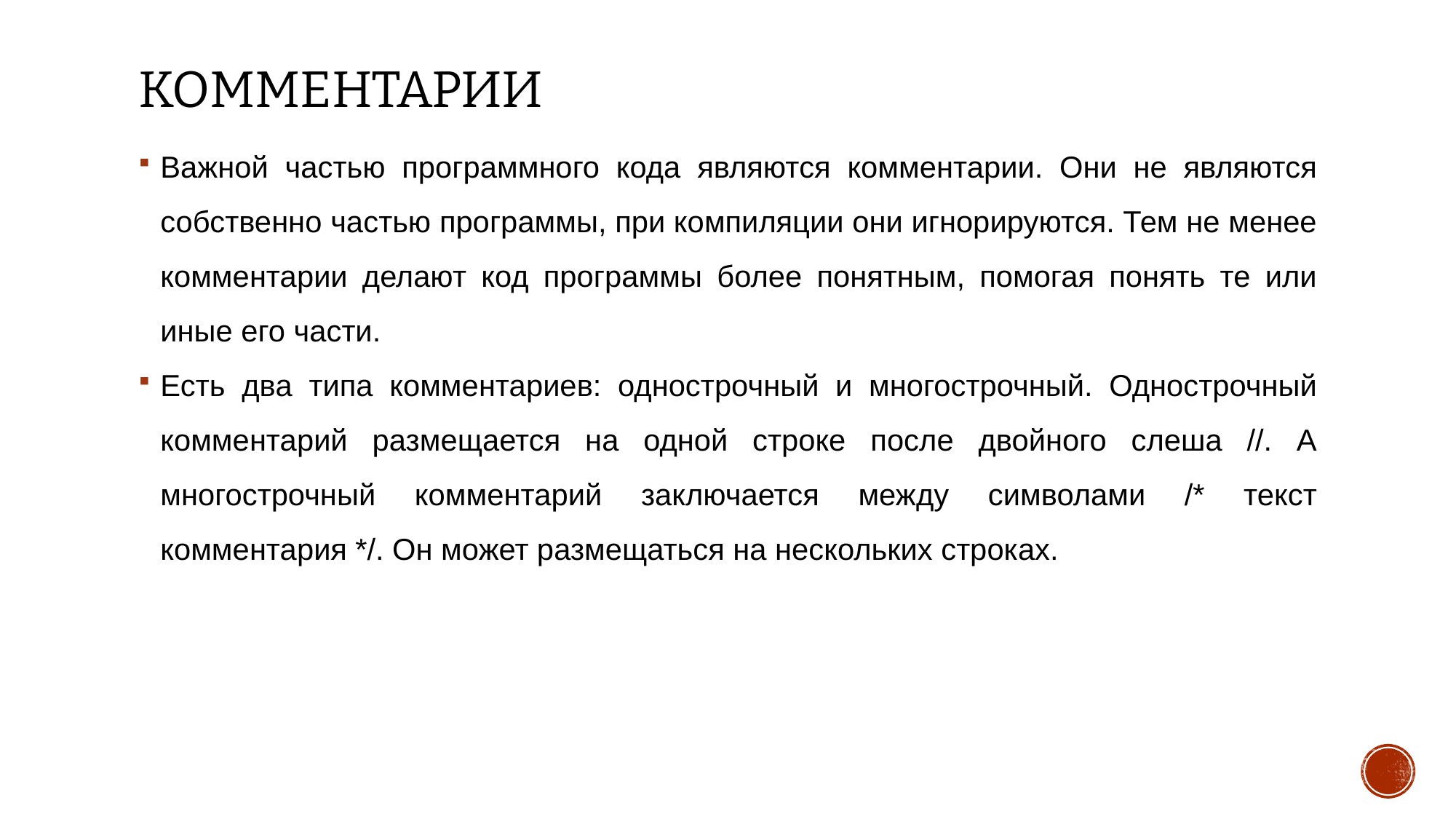

# Комментарии
Важной частью программного кода являются комментарии. Они не являются собственно частью программы, при компиляции они игнорируются. Тем не менее комментарии делают код программы более понятным, помогая понять те или иные его части.
Есть два типа комментариев: однострочный и многострочный. Однострочный комментарий размещается на одной строке после двойного слеша //. А многострочный комментарий заключается между символами /* текст комментария */. Он может размещаться на нескольких строках.